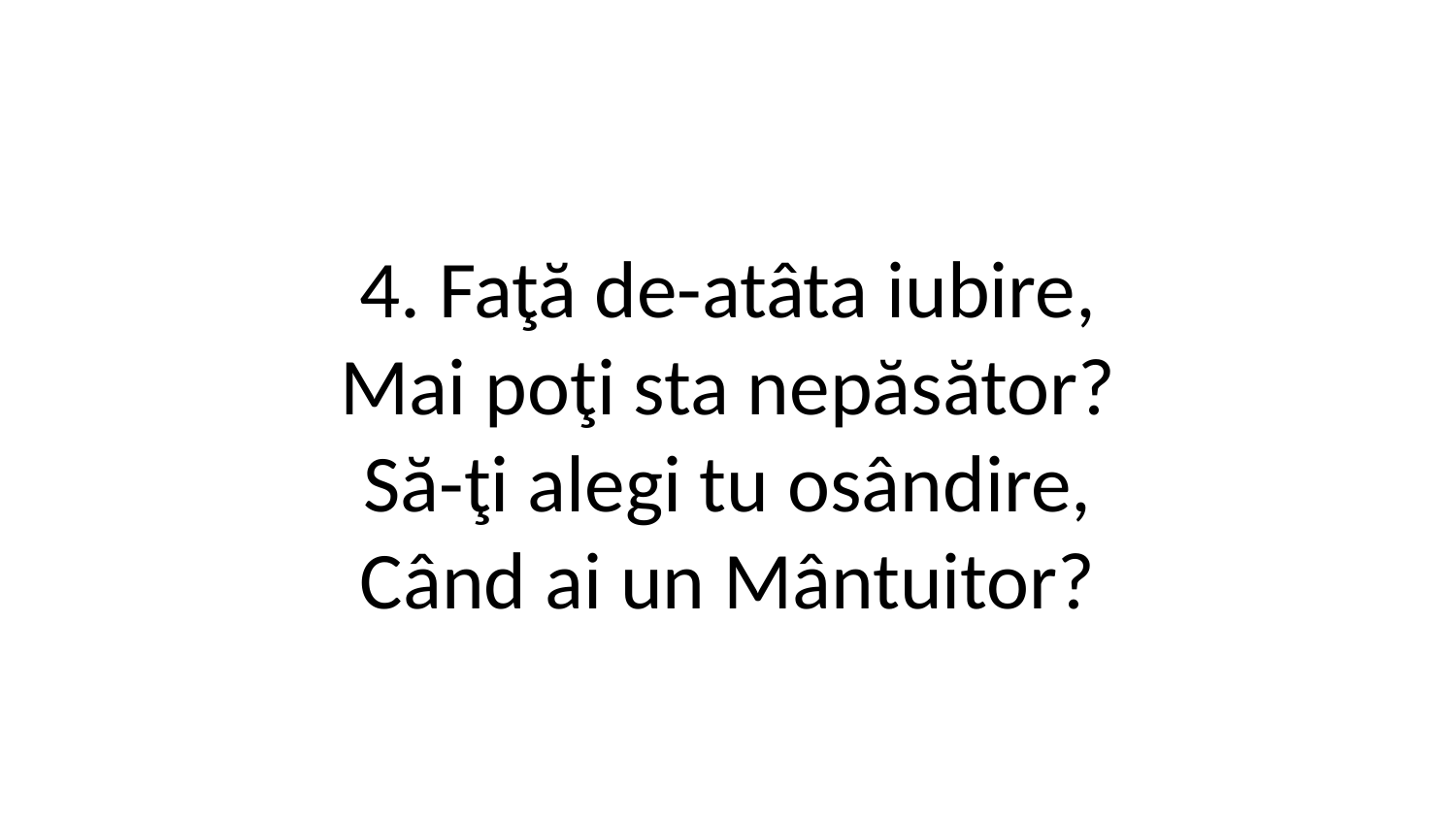

4. Faţă de-atâta iubire,
Mai poţi sta nepăsător?
Să-ţi alegi tu osândire,
Când ai un Mântuitor?